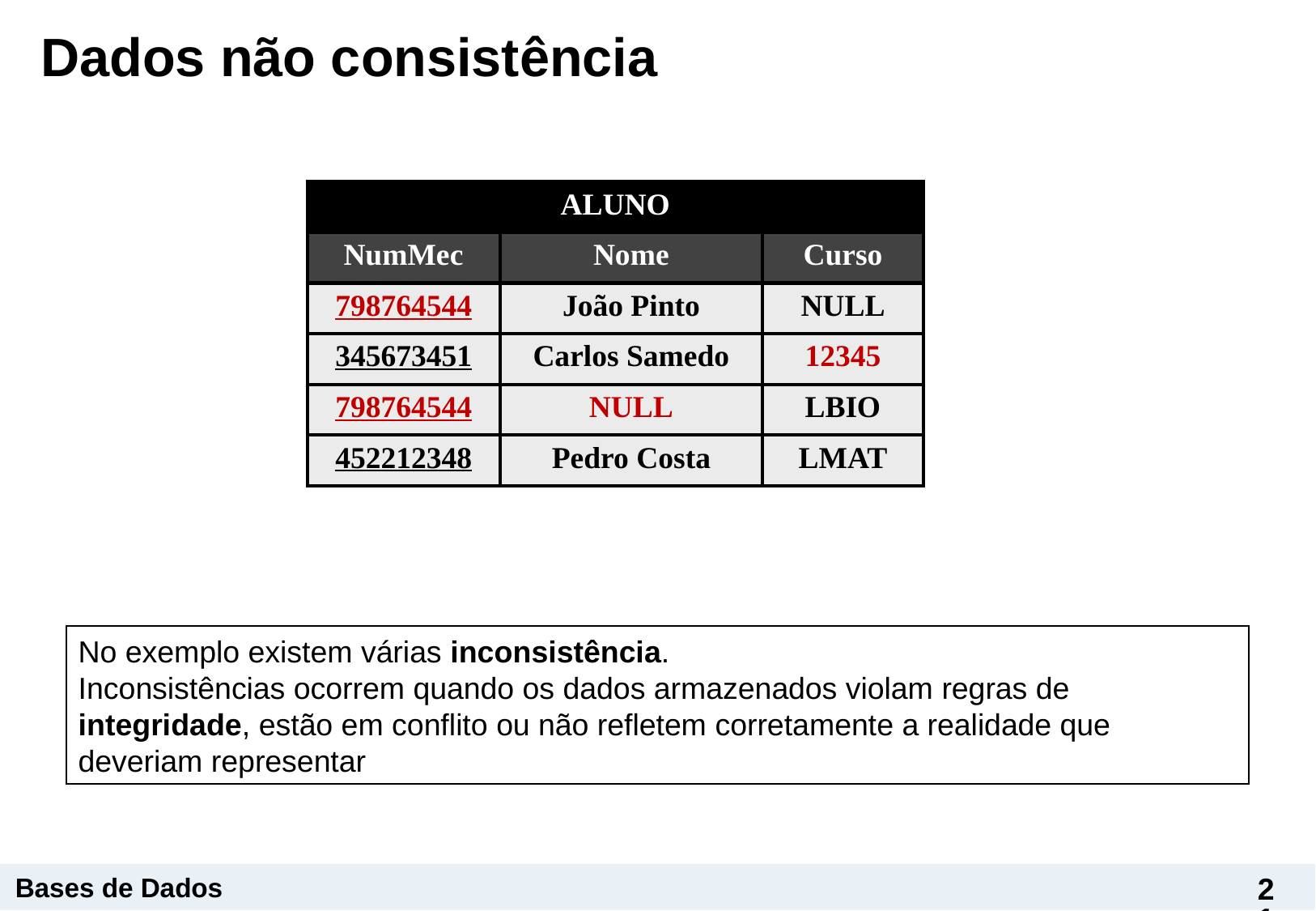

# Dados não consistência
| ALUNO |  |  |
| --- | --- | --- |
| NumMec | Nome | Curso |
| 798764544 | João Pinto | NULL |
| 345673451 | Carlos Samedo | 12345 |
| 798764544 | NULL | LBIO |
| 452212348 | Pedro Costa | LMAT |
No exemplo existem várias inconsistência.
Inconsistências ocorrem quando os dados armazenados violam regras de integridade, estão em conflito ou não refletem corretamente a realidade que deveriam representar
21